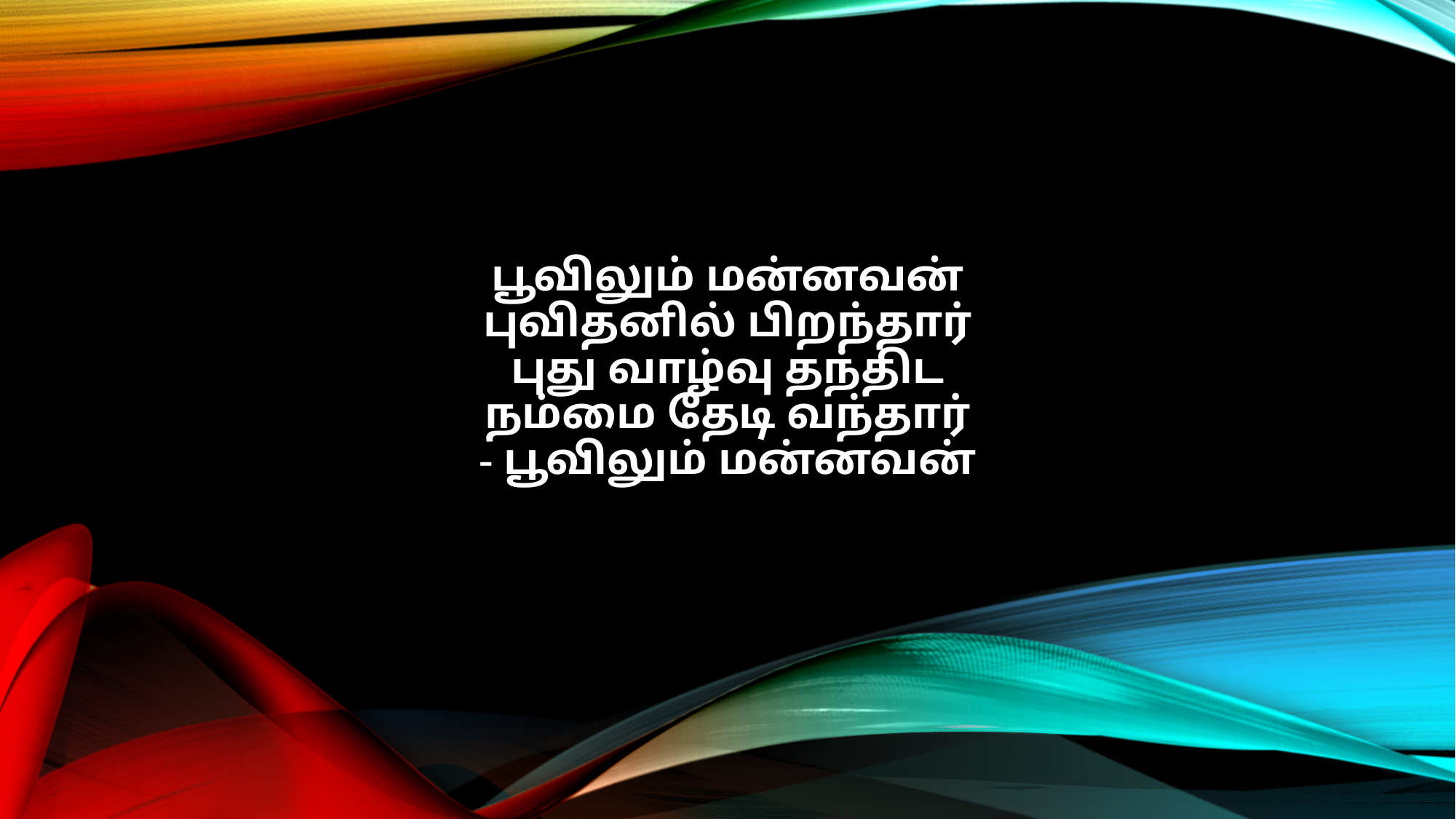

பூவிலும் மன்னவன்
புவிதனில் பிறந்தார்
புது வாழ்வு தந்திட
நம்மை தேடி வந்தார்
- பூவிலும் மன்னவன்